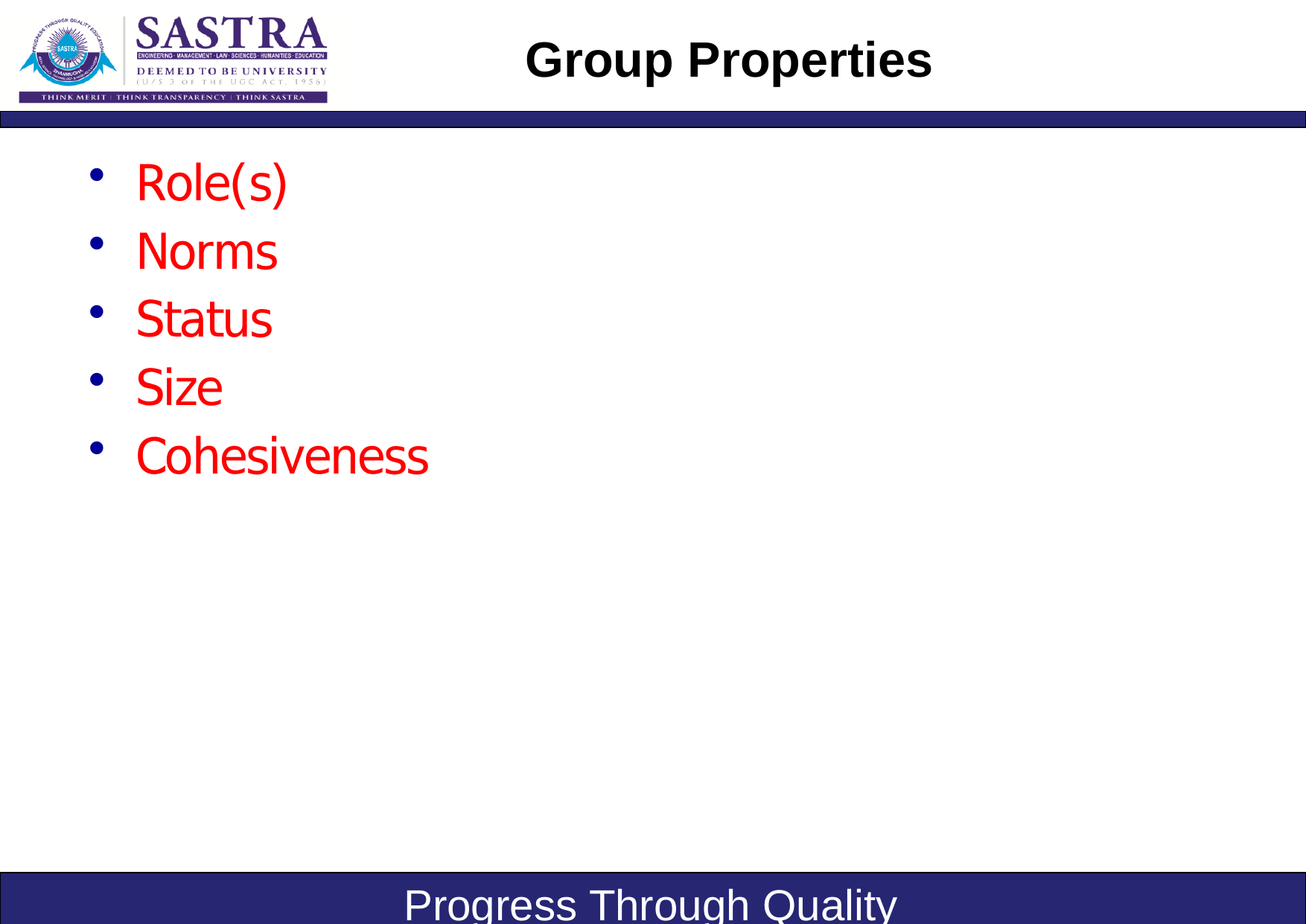

# Group Properties
Role(s)
Norms
Status
Size
Cohesiveness
© 2007 Prentice Hall Inc. All rights reserved.